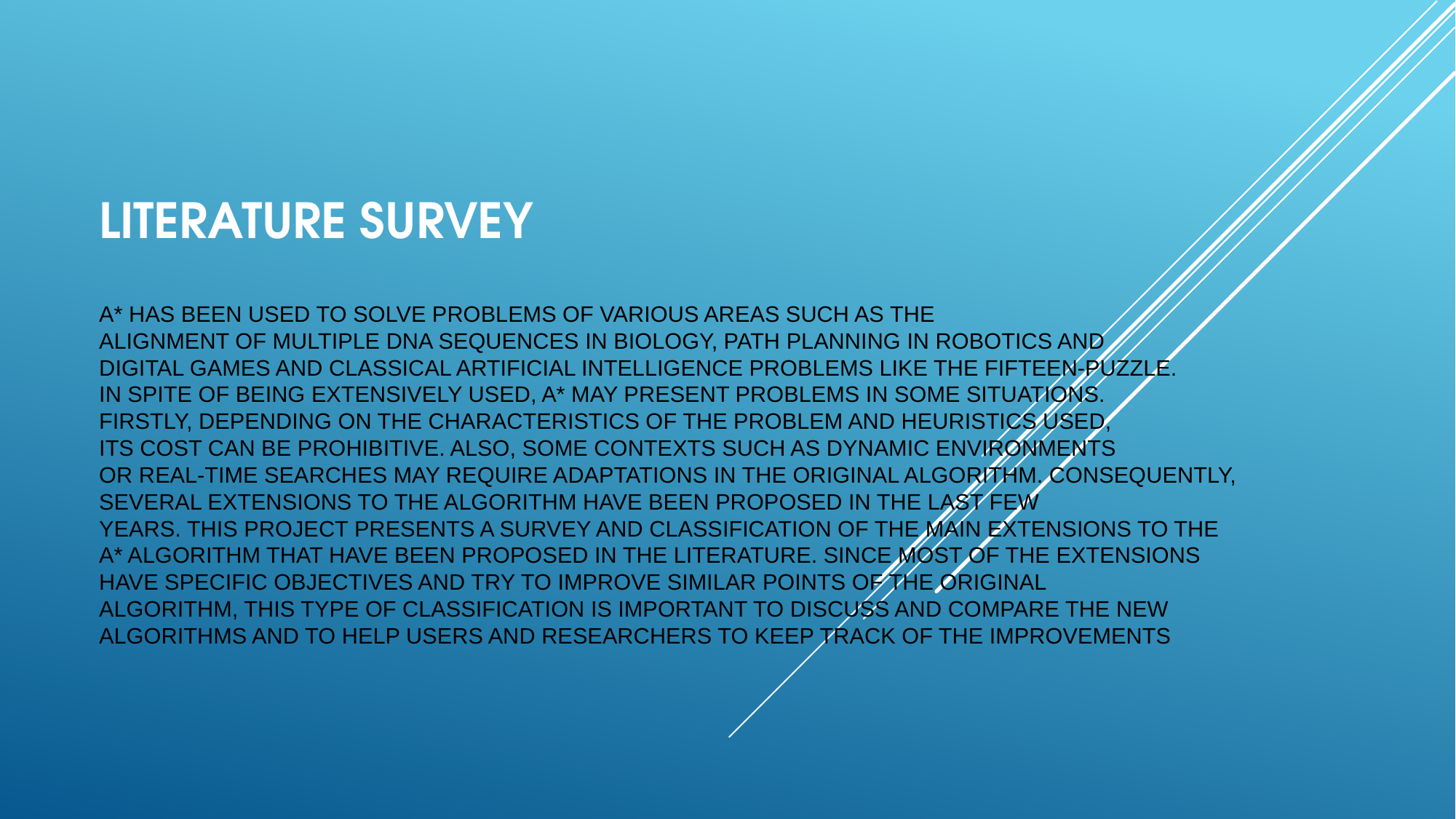

LITERATURE SURVEY
# A* has been used to solve problems of various areas such as the alignment of multiple DNA sequences in biology, path planning in robotics and digital games and classical artificial intelligence problems like the fifteen-puzzle. In spite of being extensively used, A* may present problems in some situations. Firstly, depending on the characteristics of the problem and heuristics used, its cost can be prohibitive. Also, some contexts such as dynamic environments or real-time searches may require adaptations in the original algorithm. Consequently, several extensions to the algorithm have been proposed in the last few years. This project presents a survey and classification of the main extensions to the A* algorithm that have been proposed in the literature. Since most of the extensions have specific objectives and try to improve similar points of the original algorithm, this type of classification is important to discuss and compare the new algorithms and to help users and researchers to keep track of the improvements